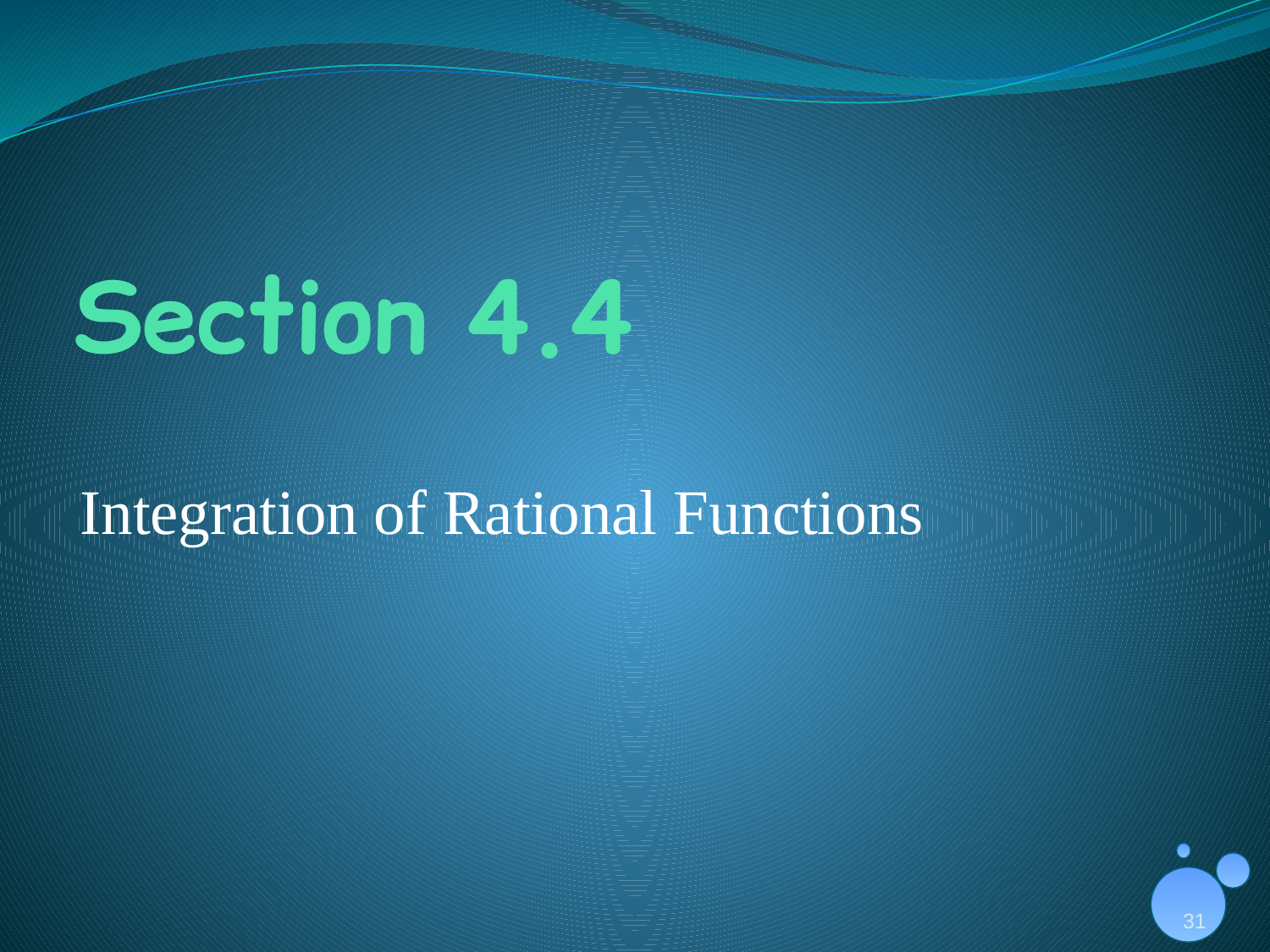

# Section 4.4

Integration of Rational Functions
31